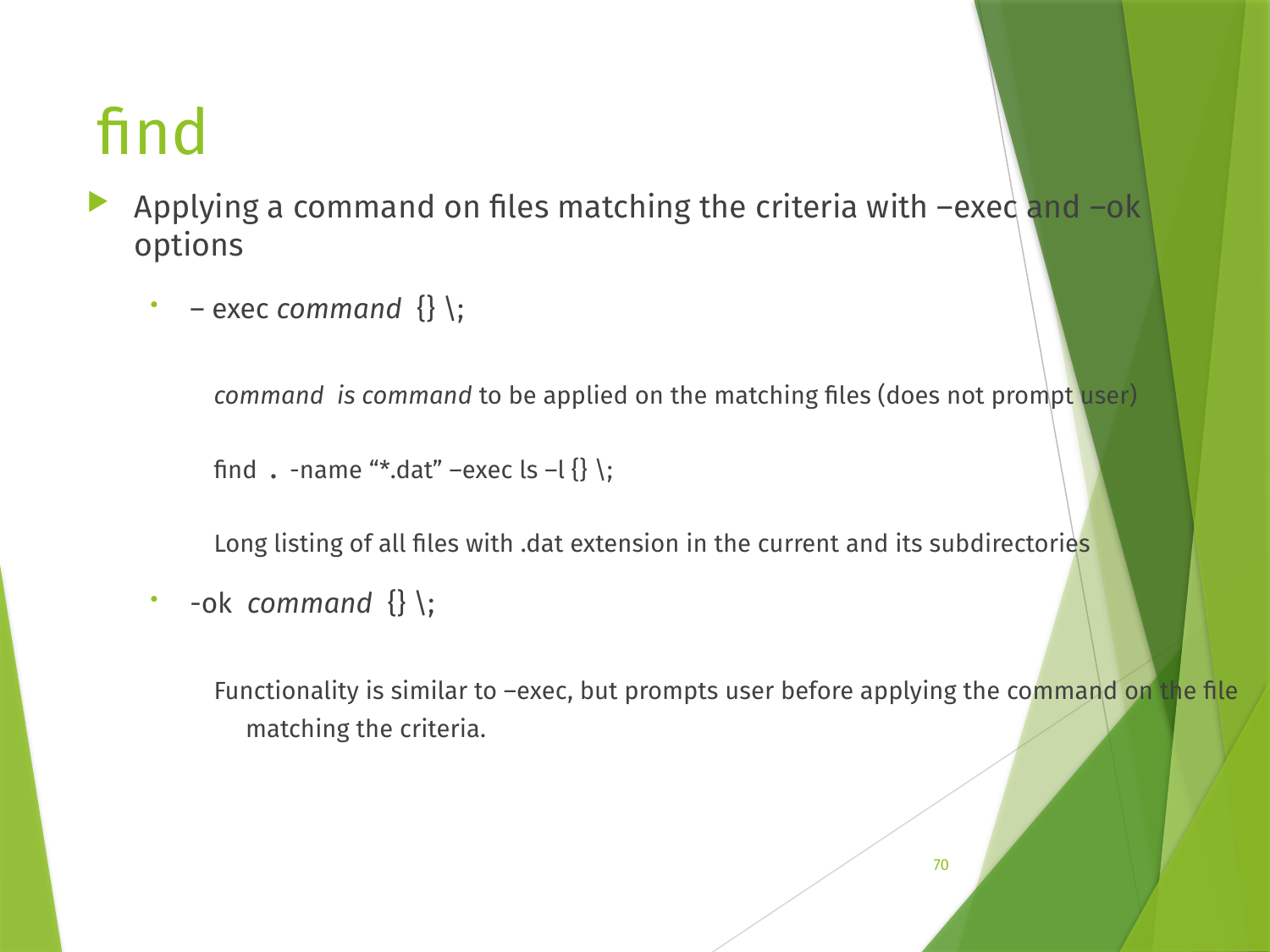

# find
Applying a command on files matching the criteria with –exec and –ok options
– exec command  {} \;

command  is command to be applied on the matching files (does not prompt user)
find  .  -name “*.dat” –exec ls –l {} \;
Long listing of all files with .dat extension in the current and its subdirectories
-ok  command  {} \;

Functionality is similar to –exec, but prompts user before applying the command on the file matching the criteria.

70